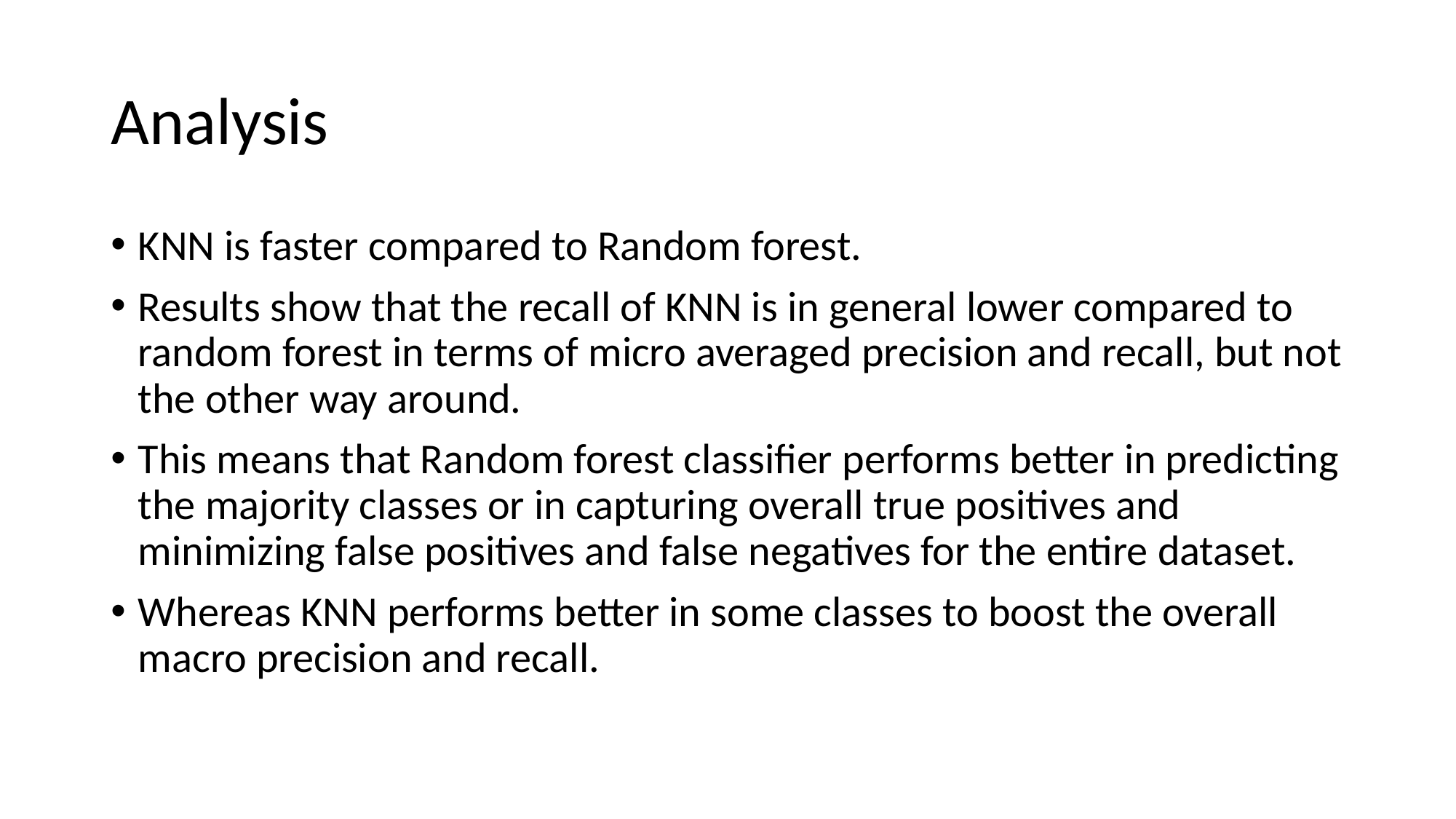

# Analysis
KNN is faster compared to Random forest.
Results show that the recall of KNN is in general lower compared to random forest in terms of micro averaged precision and recall, but not the other way around.
This means that Random forest classifier performs better in predicting the majority classes or in capturing overall true positives and minimizing false positives and false negatives for the entire dataset.
Whereas KNN performs better in some classes to boost the overall macro precision and recall.